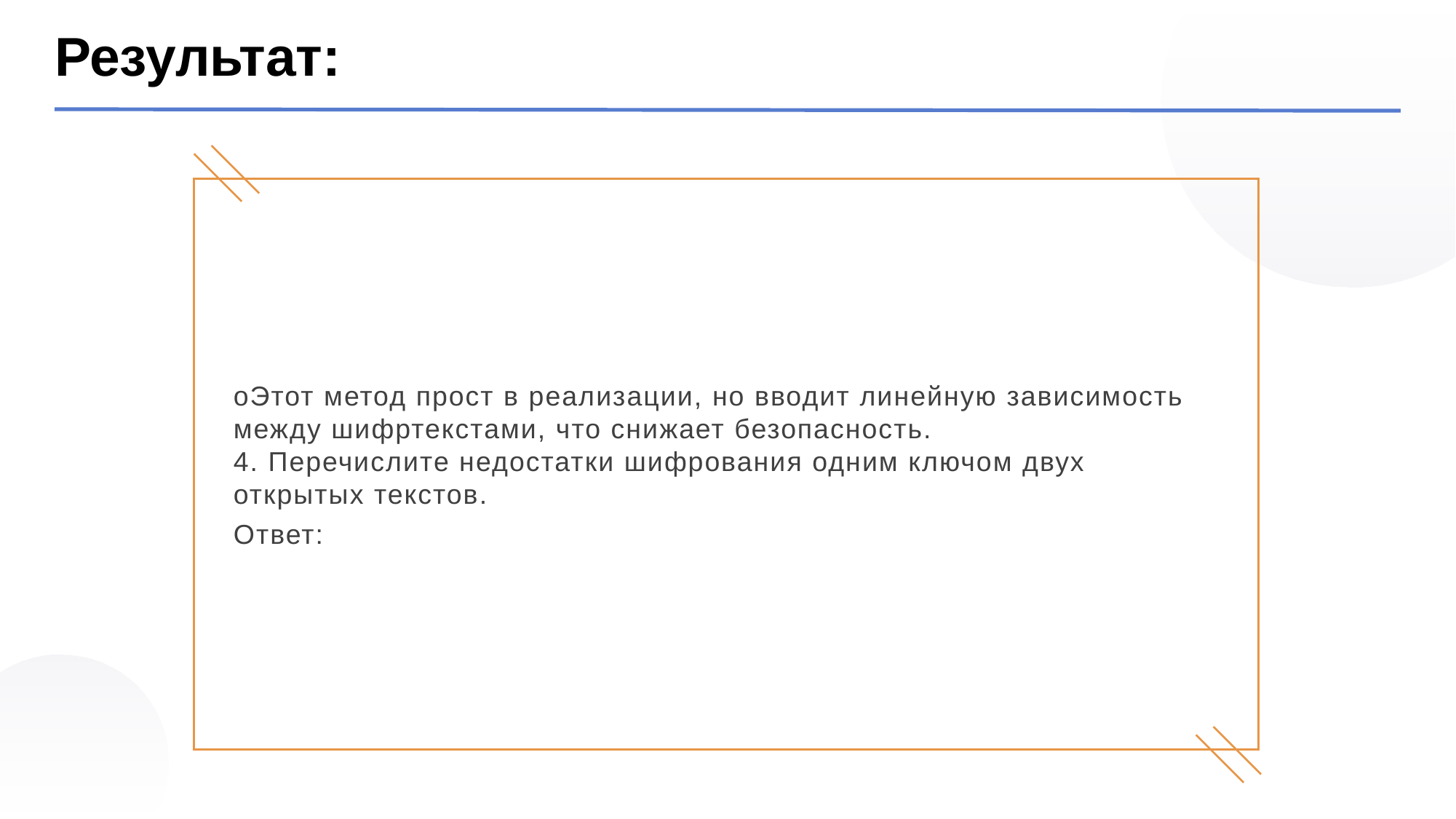

Результат:

oЭтот метод прост в реализации, но вводит линейную зависимость между шифртекстами, что снижает безопасность.
4. Перечислите недостатки шифрования одним ключом двух открытых текстов.
Ответ: